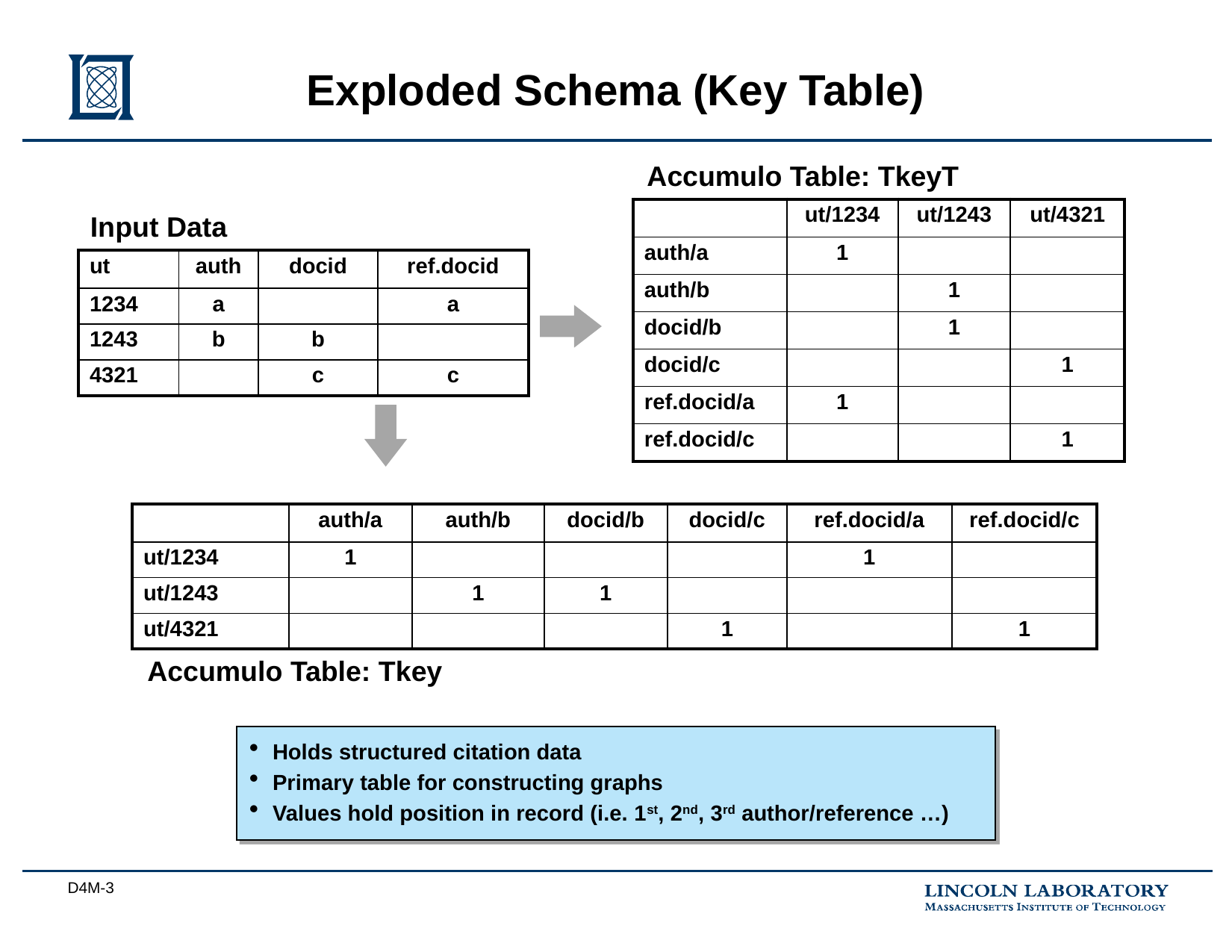

# Exploded Schema (Key Table)
Accumulo Table: TkeyT
|  | ut/1234 | ut/1243 | ut/4321 |
| --- | --- | --- | --- |
| auth/a | 1 |  |  |
| auth/b |  | 1 |  |
| docid/b |  | 1 |  |
| docid/c |  |  | 1 |
| ref.docid/a | 1 |  |  |
| ref.docid/c |  |  | 1 |
Input Data
| ut | auth | docid | ref.docid |
| --- | --- | --- | --- |
| 1234 | a |  | a |
| 1243 | b | b |  |
| 4321 |  | c | c |

|  | auth/a | auth/b | docid/b | docid/c | ref.docid/a | ref.docid/c |
| --- | --- | --- | --- | --- | --- | --- |
| ut/1234 | 1 |  |  |  | 1 |  |
| ut/1243 |  | 1 | 1 |  |  |  |
| ut/4321 |  |  |  | 1 |  | 1 |
Accumulo Table: Tkey
Holds structured citation data
Primary table for constructing graphs
Values hold position in record (i.e. 1st, 2nd, 3rd author/reference …)